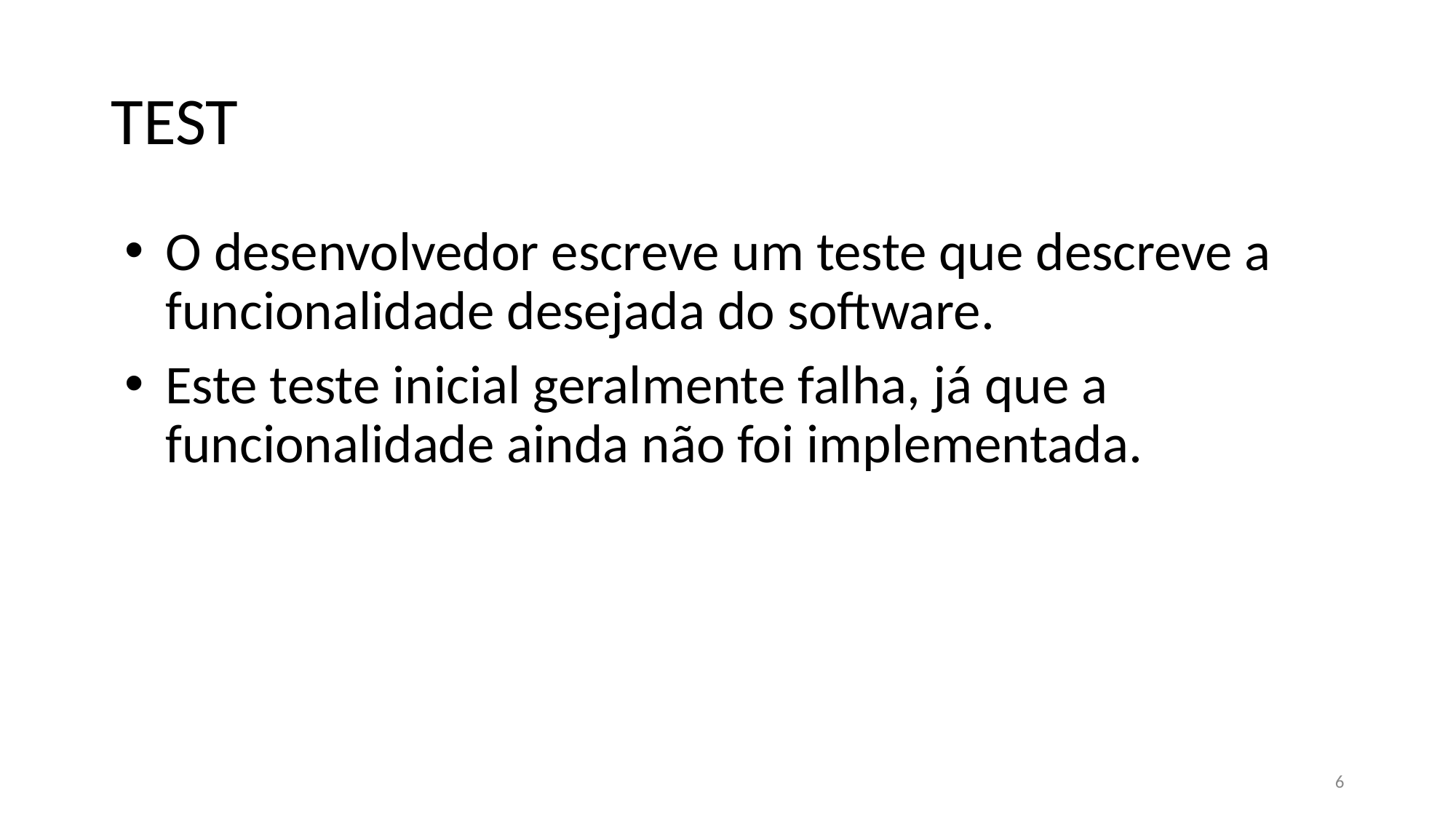

# TEST
O desenvolvedor escreve um teste que descreve a funcionalidade desejada do software.
Este teste inicial geralmente falha, já que a funcionalidade ainda não foi implementada.
6